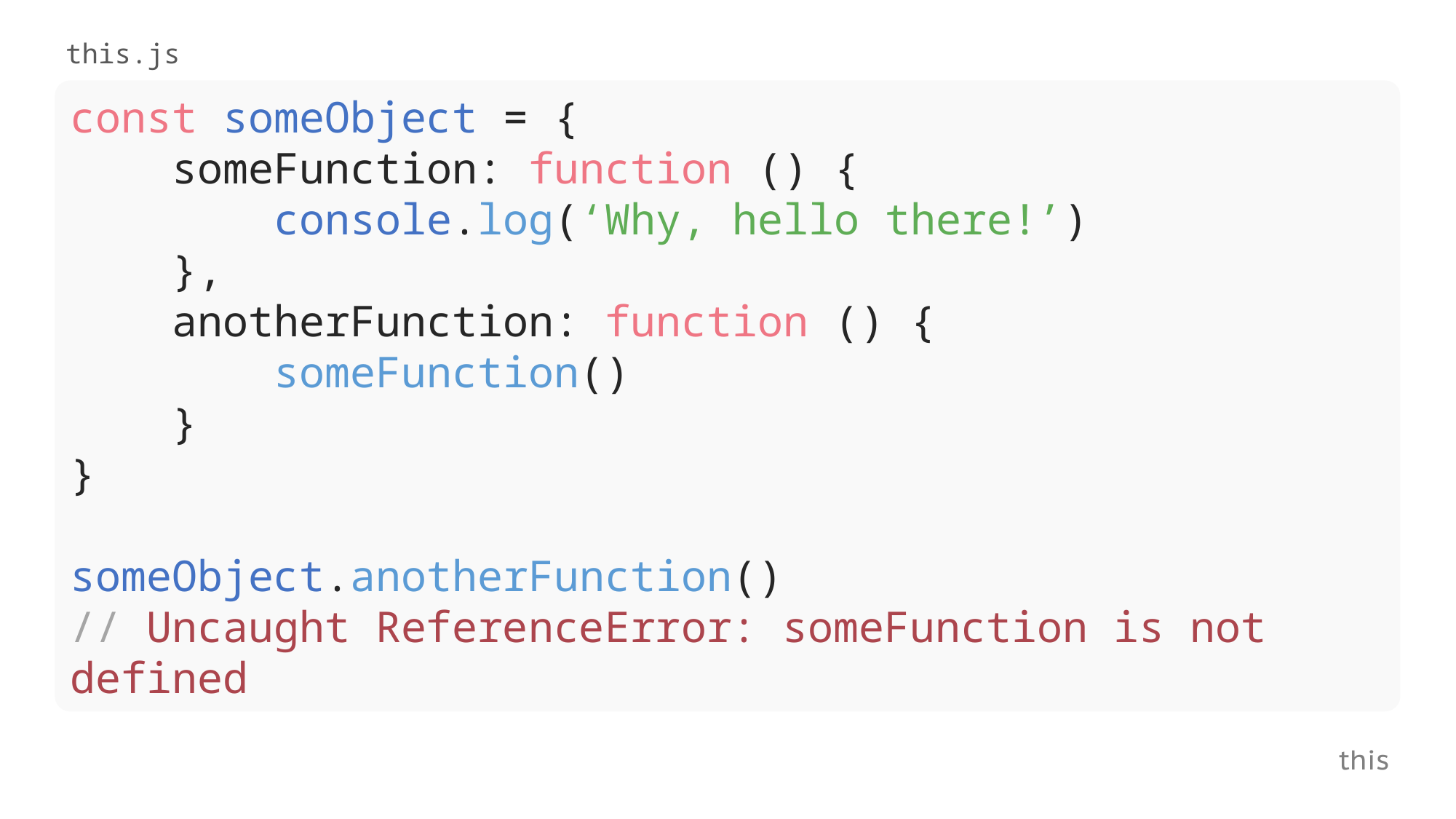

this.js
const someObject = {
    someFunction: function () {
        console.log(‘Why, hello there!’)
    },
    anotherFunction: function () {
        someFunction()
    }
}

someObject.anotherFunction()
// Uncaught ReferenceError: someFunction is not defined
this